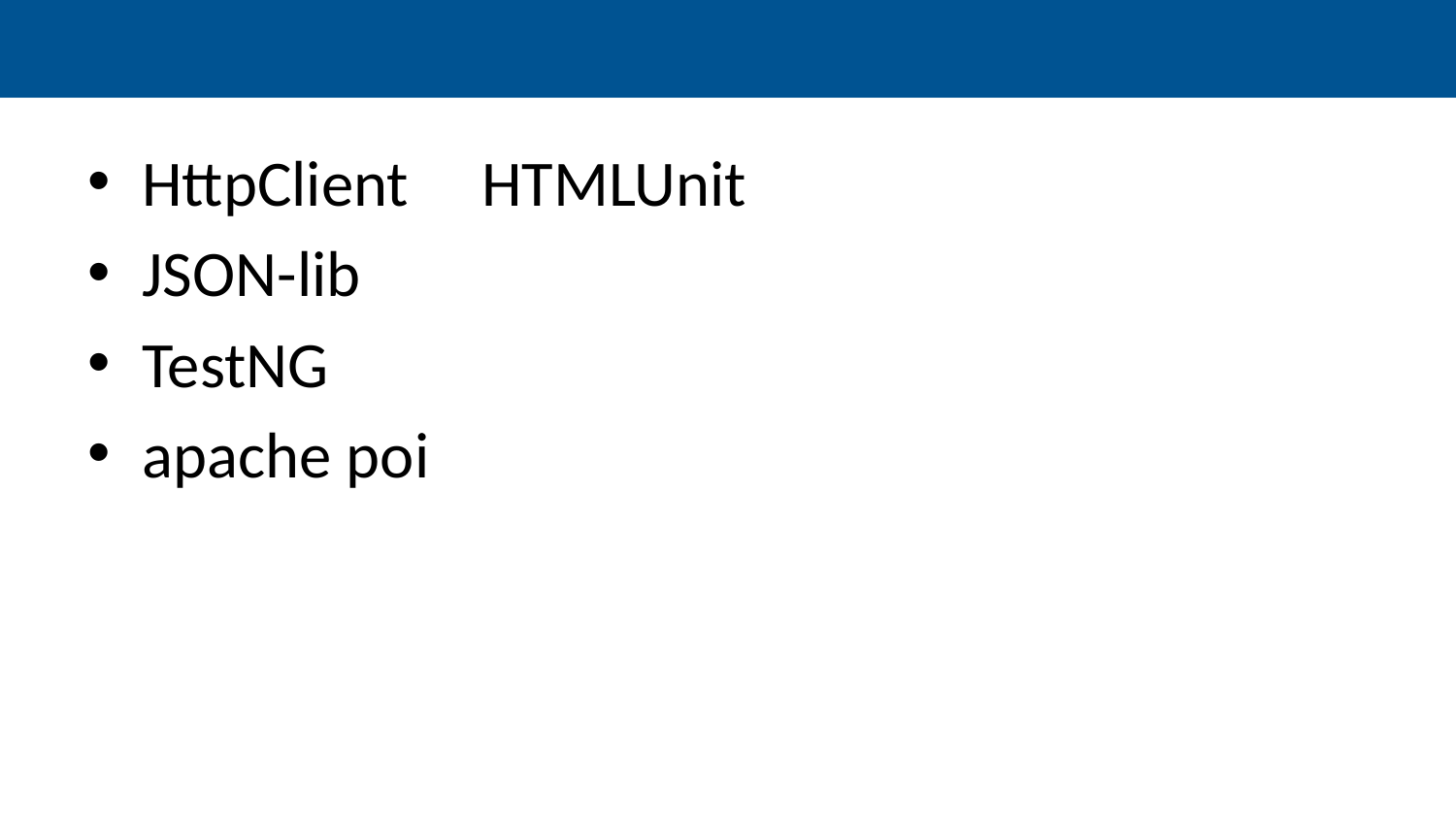

#
HttpClient     HTMLUnit
JSON-lib
TestNG
apache poi